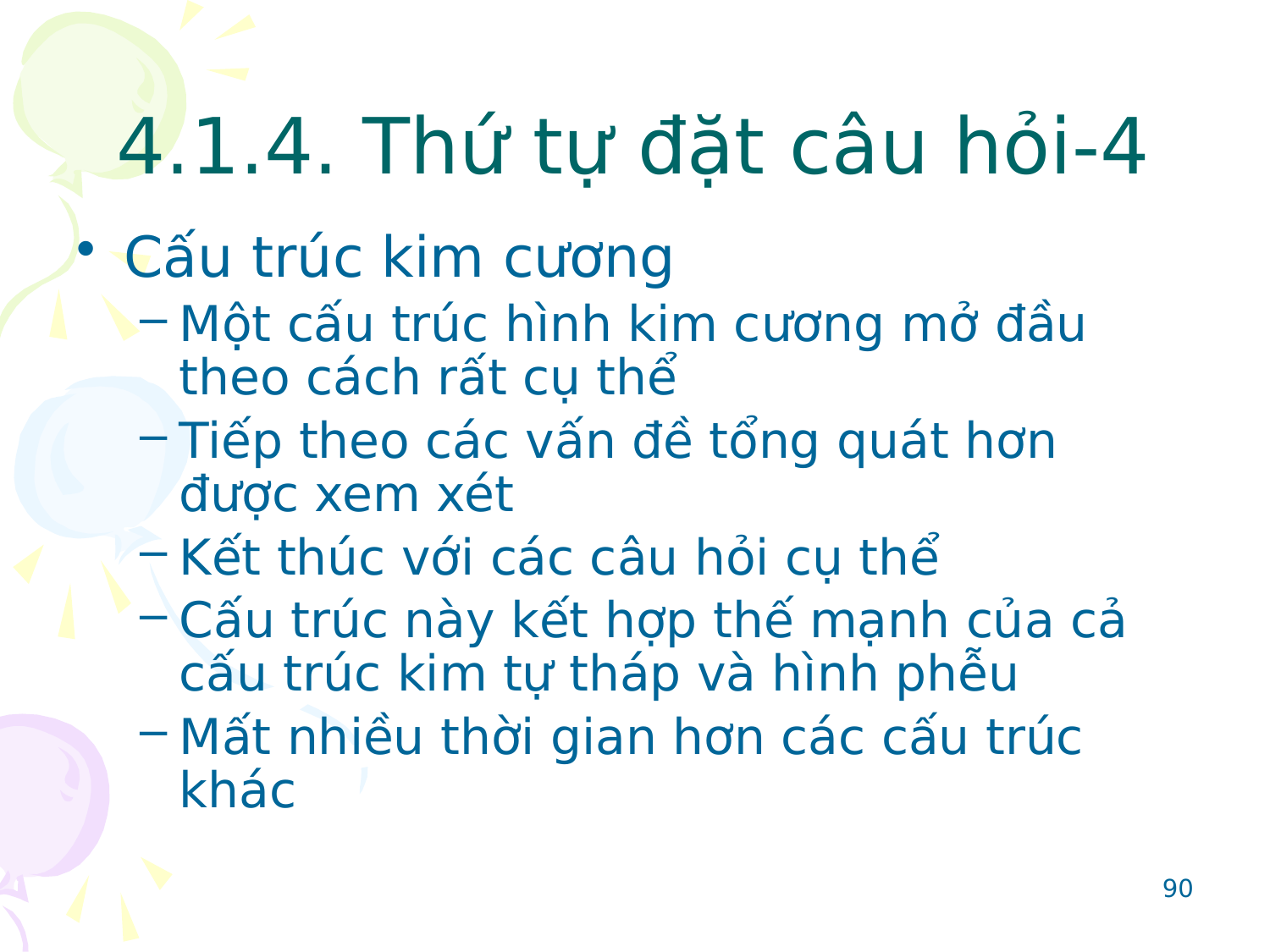

# 4.1.4. Thứ tự đặt câu hỏi-4
Cấu trúc kim cương
Một cấu trúc hình kim cương mở đầu theo cách rất cụ thể
Tiếp theo các vấn đề tổng quát hơn được xem xét
Kết thúc với các câu hỏi cụ thể
Cấu trúc này kết hợp thế mạnh của cả cấu trúc kim tự tháp và hình phễu
Mất nhiều thời gian hơn các cấu trúc khác
90